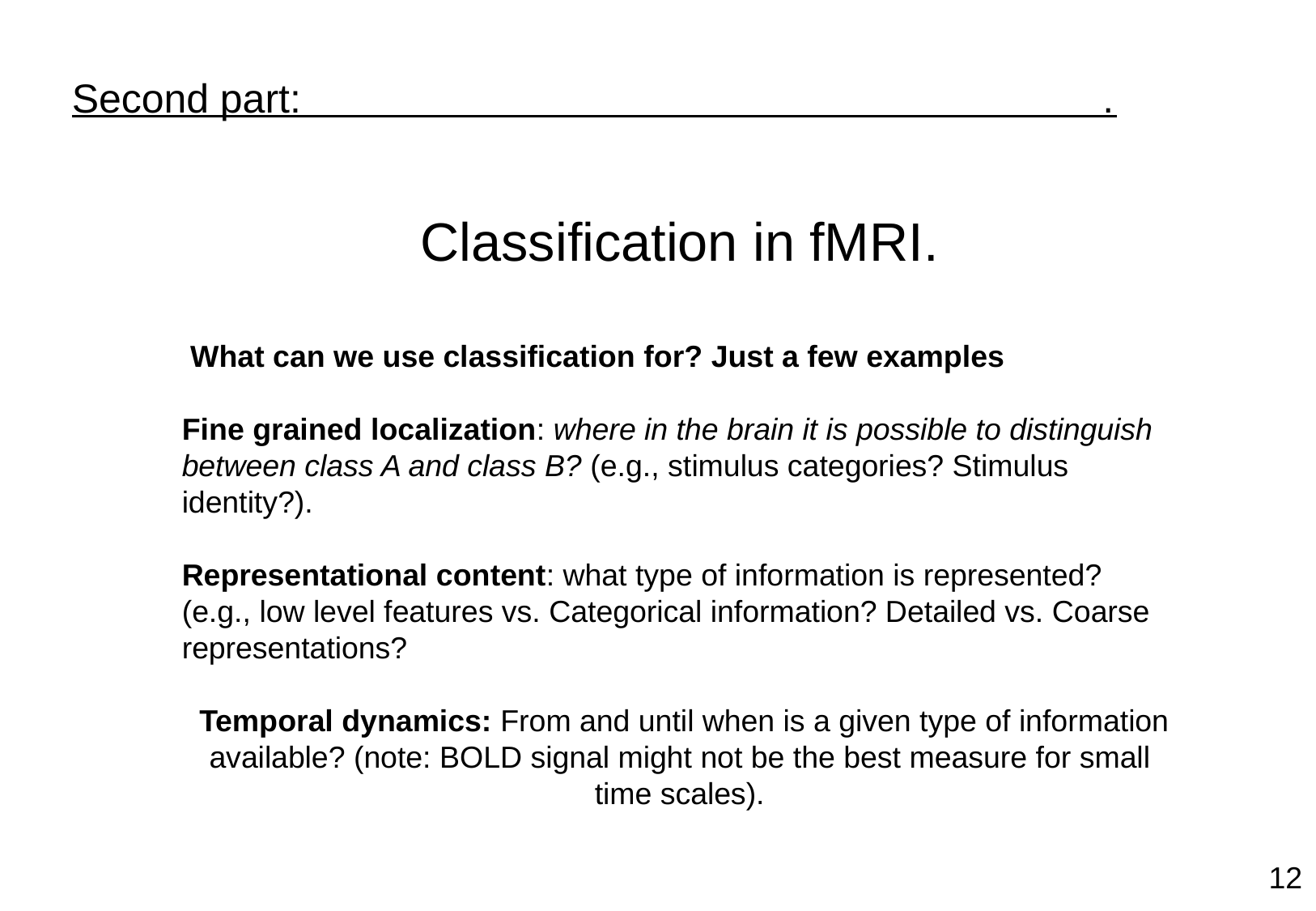

Second part:                                                                       .

Classification in fMRI.

 What can we use classification for? Just a few examples

Fine grained localization: where in the brain it is possible to distinguish between class A and class B? (e.g., stimulus categories? Stimulus identity?).

Representational content: what type of information is represented? (e.g., low level features vs. Categorical information? Detailed vs. Coarse representations?

 Temporal dynamics: From and until when is a given type of information available? (note: BOLD signal might not be the best measure for small time scales).

12